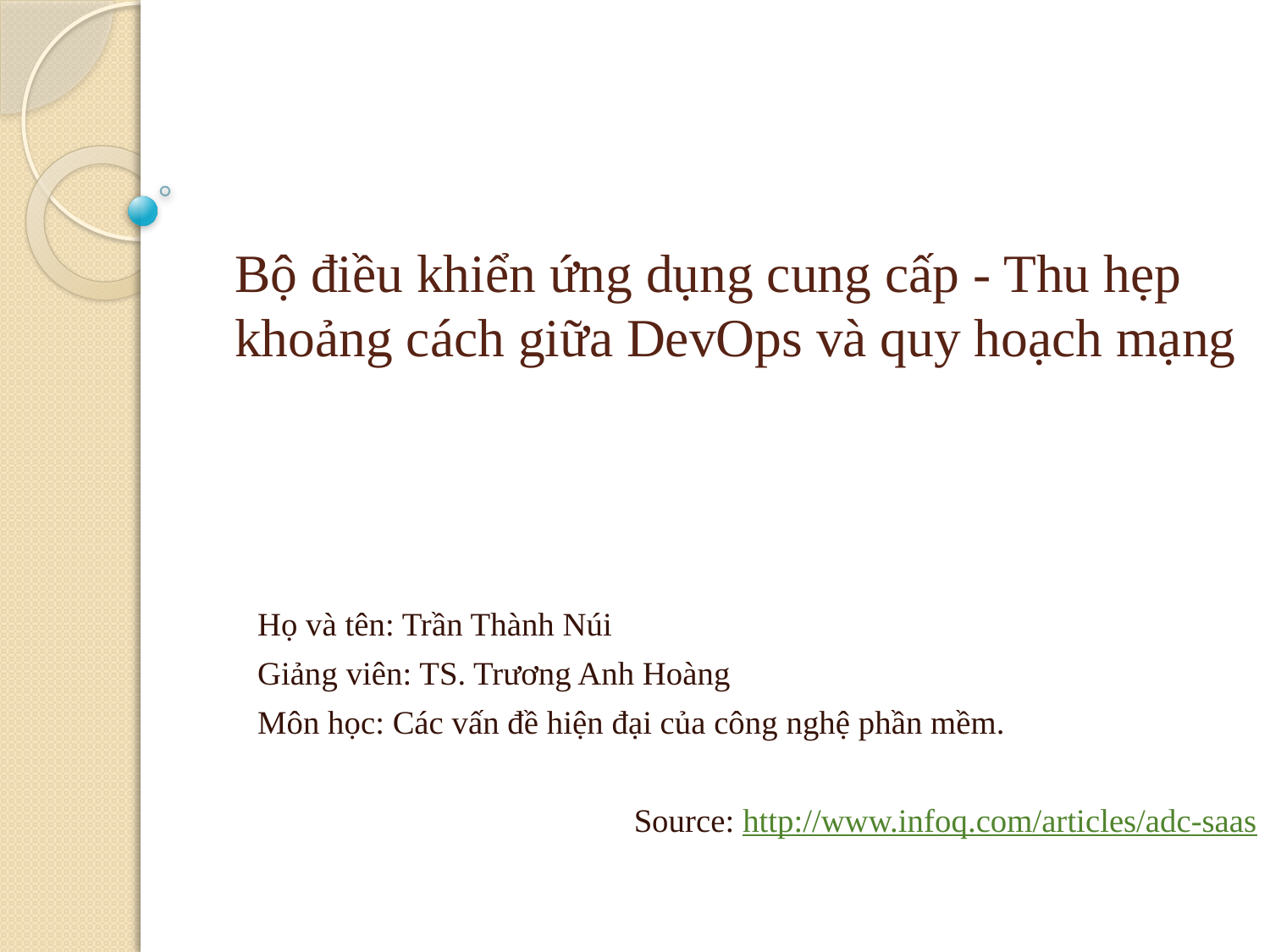

# Bộ điều khiển ứng dụng cung cấp - Thu hẹp khoảng cách giữa DevOps và quy hoạch mạng
Họ và tên: Trần Thành Núi
Giảng viên: TS. Trương Anh Hoàng
Môn học: Các vấn đề hiện đại của công nghệ phần mềm.

Source: http://www.infoq.com/articles/adc-saas